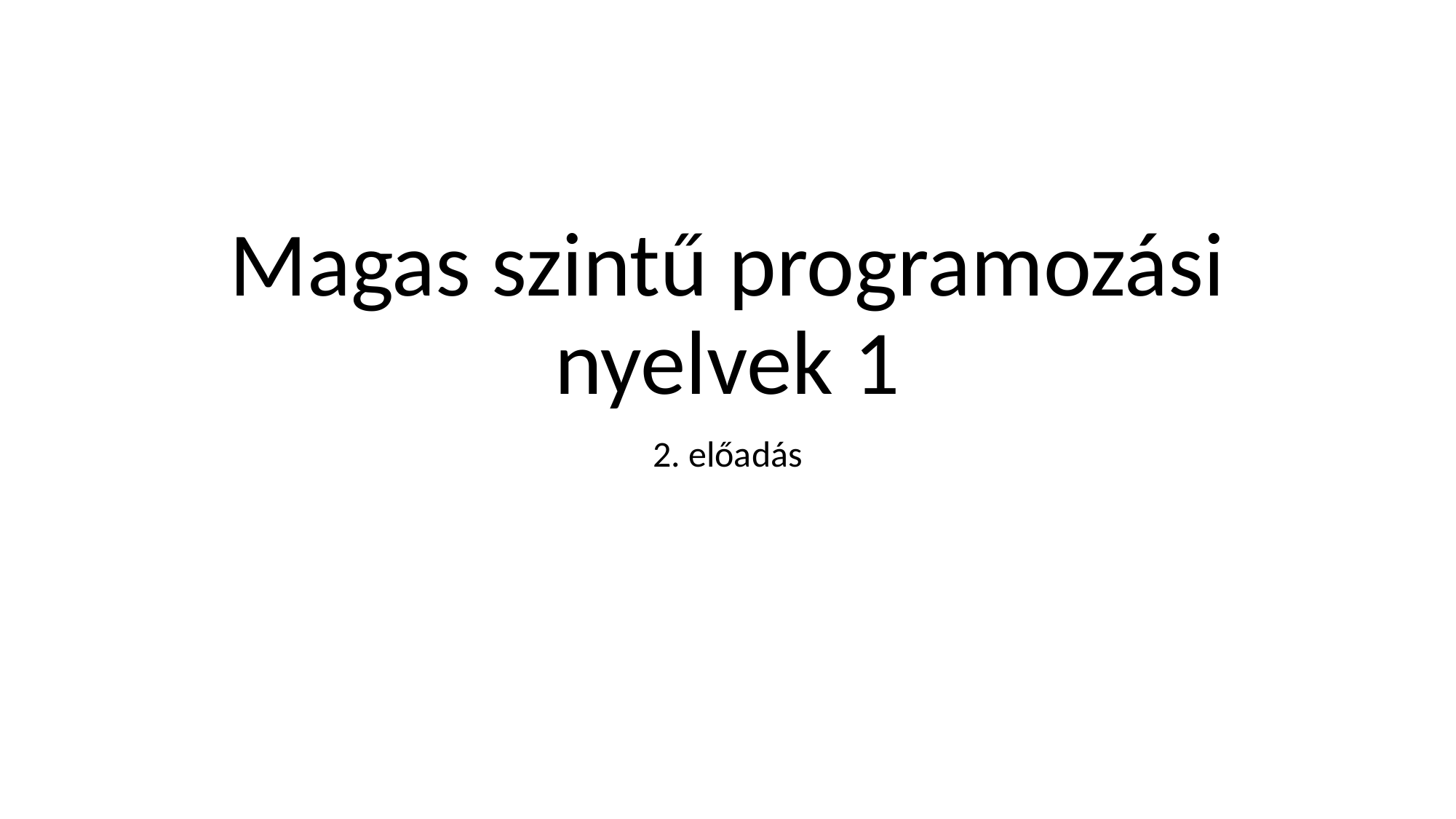

# Magas szintű programozási nyelvek 1
2. előadás